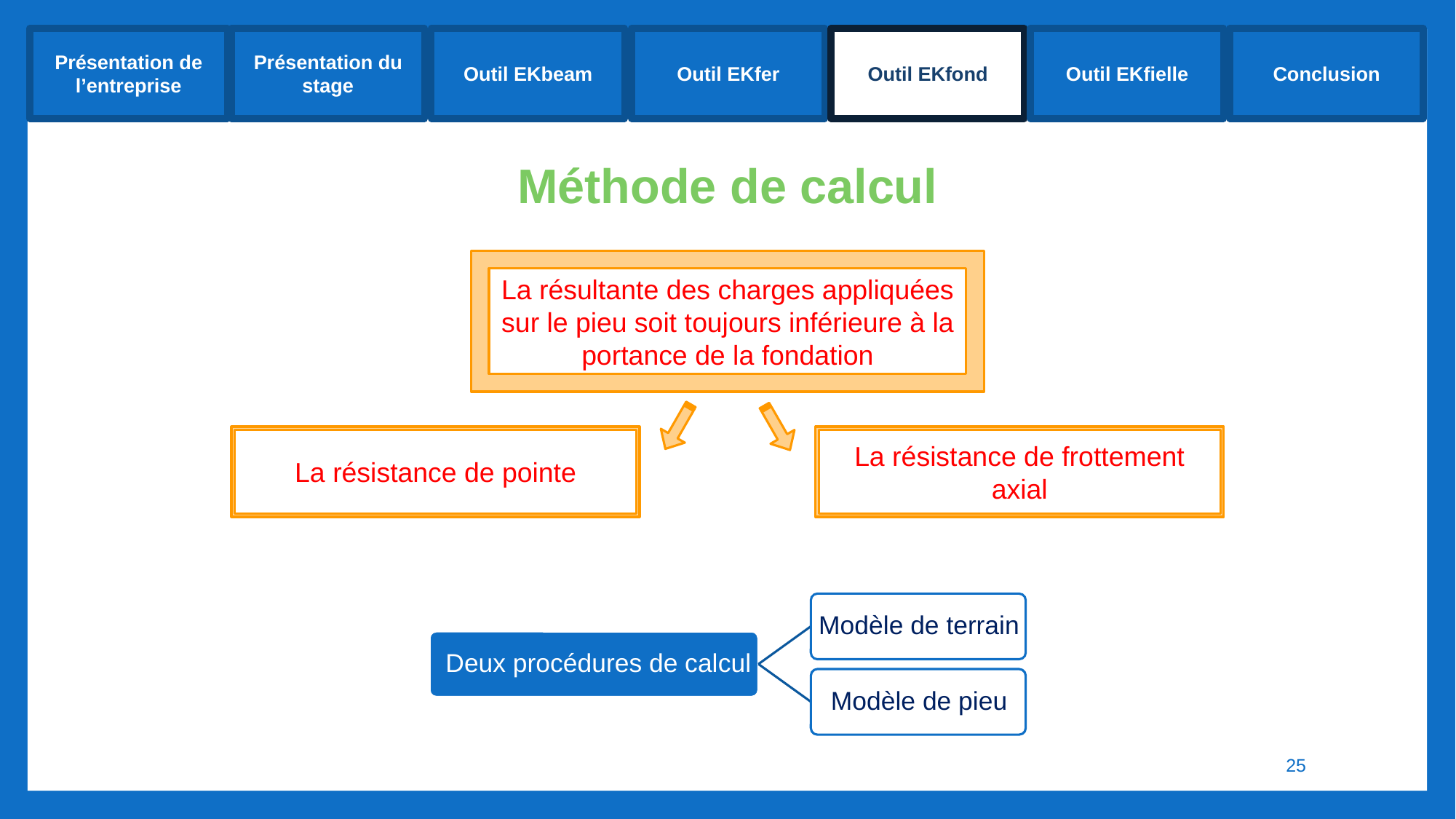

Présentation de l’entreprise
Présentation du stage
Outil EKbeam
Outil EKfer
Outil EKfond
Outil EKfielle
Conclusion
Méthode de calcul
La résultante des charges appliquées sur le pieu soit toujours inférieure à la portance de la fondation

La résistance de pointe
La résistance de frottement axial
 Deux procédures de calcul

Modèle de terrain

Modèle de pieu
25